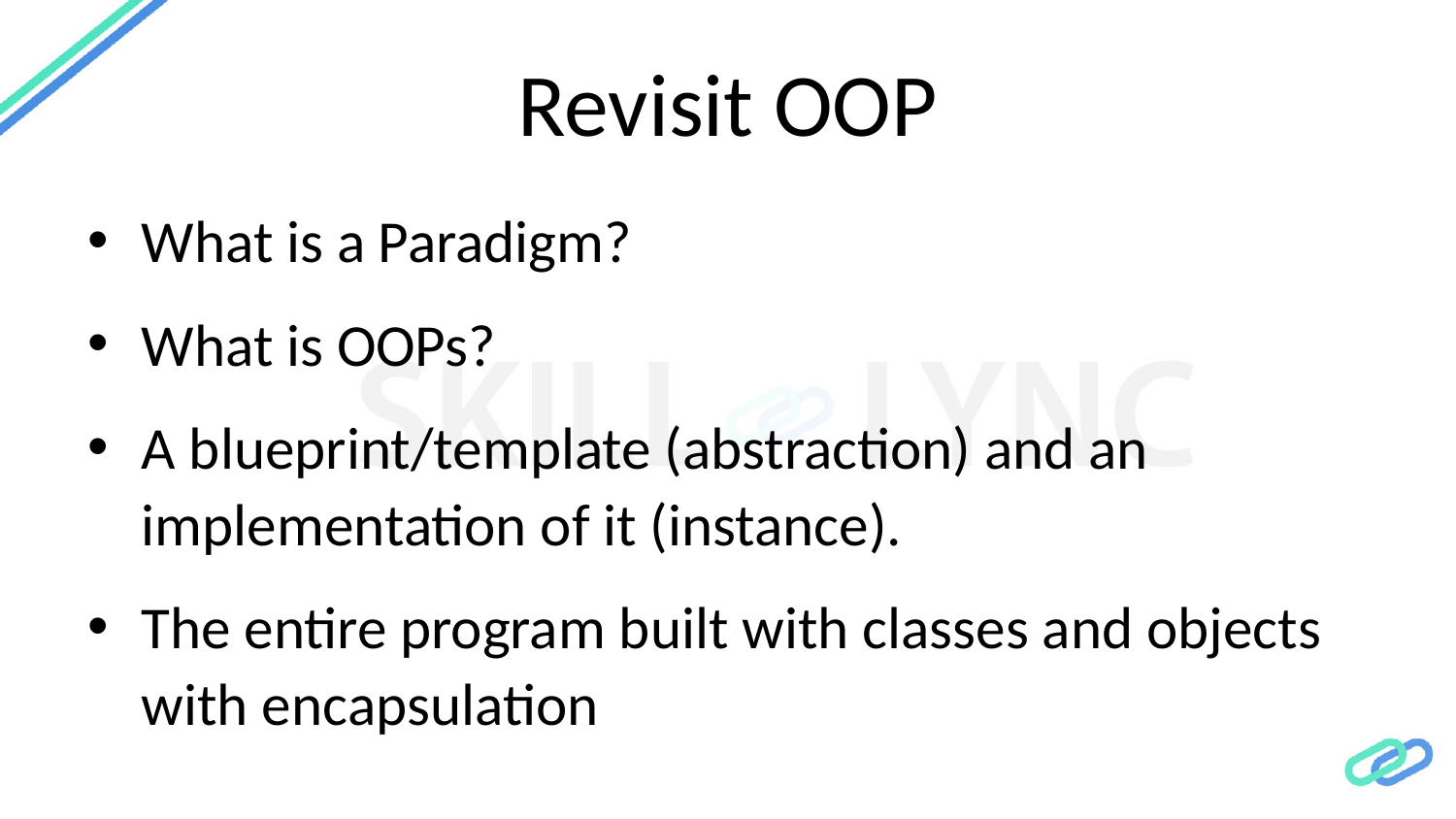

# Revisit OOP
What is a Paradigm?
What is OOPs?
A blueprint/template (abstraction) and an implementation of it (instance).
The entire program built with classes and objects with encapsulation